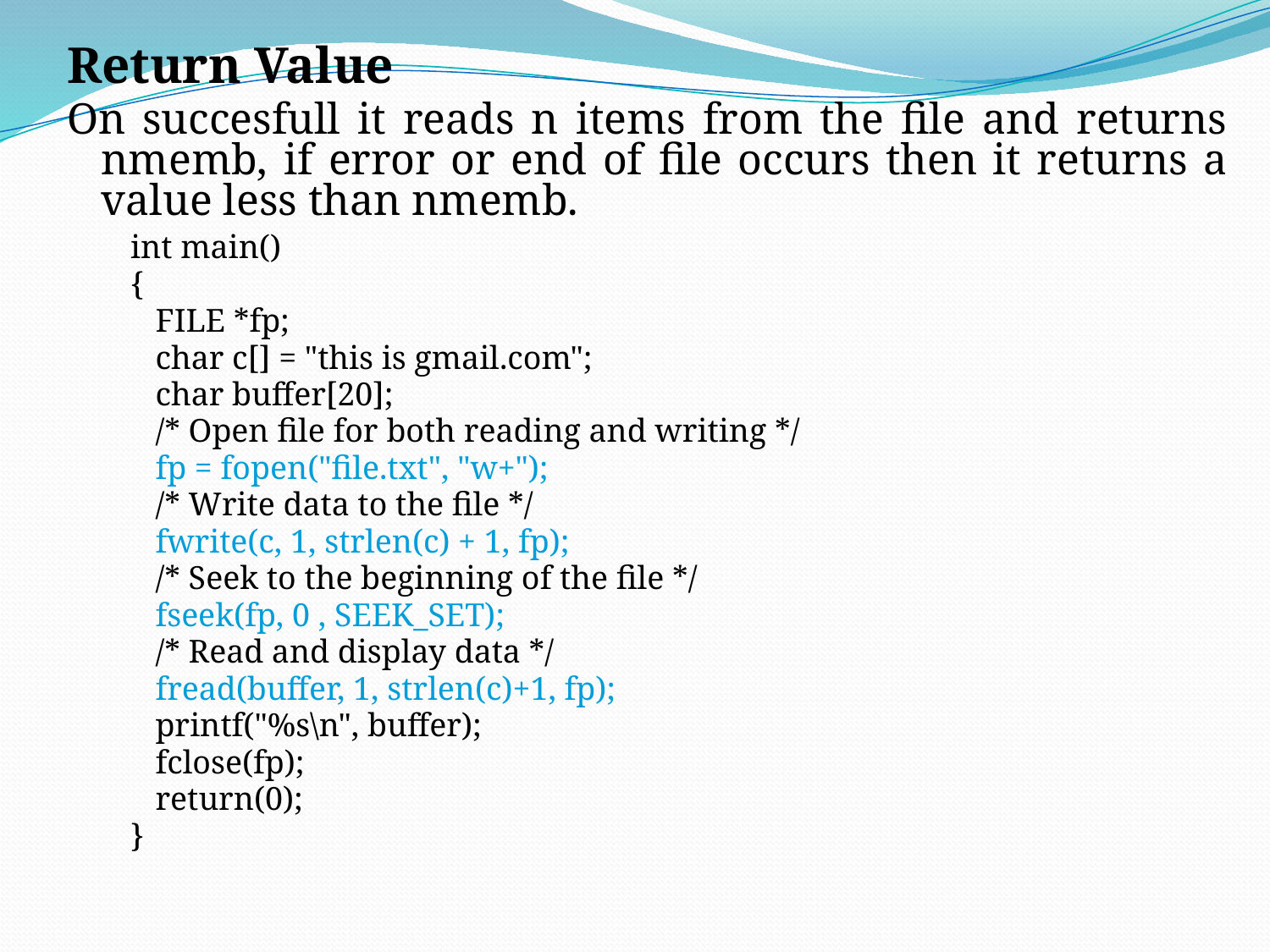

Return Value
On succesfull it reads n items from the file and returns nmemb, if error or end of file occurs then it returns a value less than nmemb.
int main()
{
   FILE *fp;
   char c[] = "this is gmail.com";
   char buffer[20];
   /* Open file for both reading and writing */
   fp = fopen("file.txt", "w+");
   /* Write data to the file */
   fwrite(c, 1, strlen(c) + 1, fp);
   /* Seek to the beginning of the file */
   fseek(fp, 0 , SEEK_SET);
   /* Read and display data */
   fread(buffer, 1, strlen(c)+1, fp);
   printf("%s\n", buffer);
   fclose(fp);
   return(0);
}